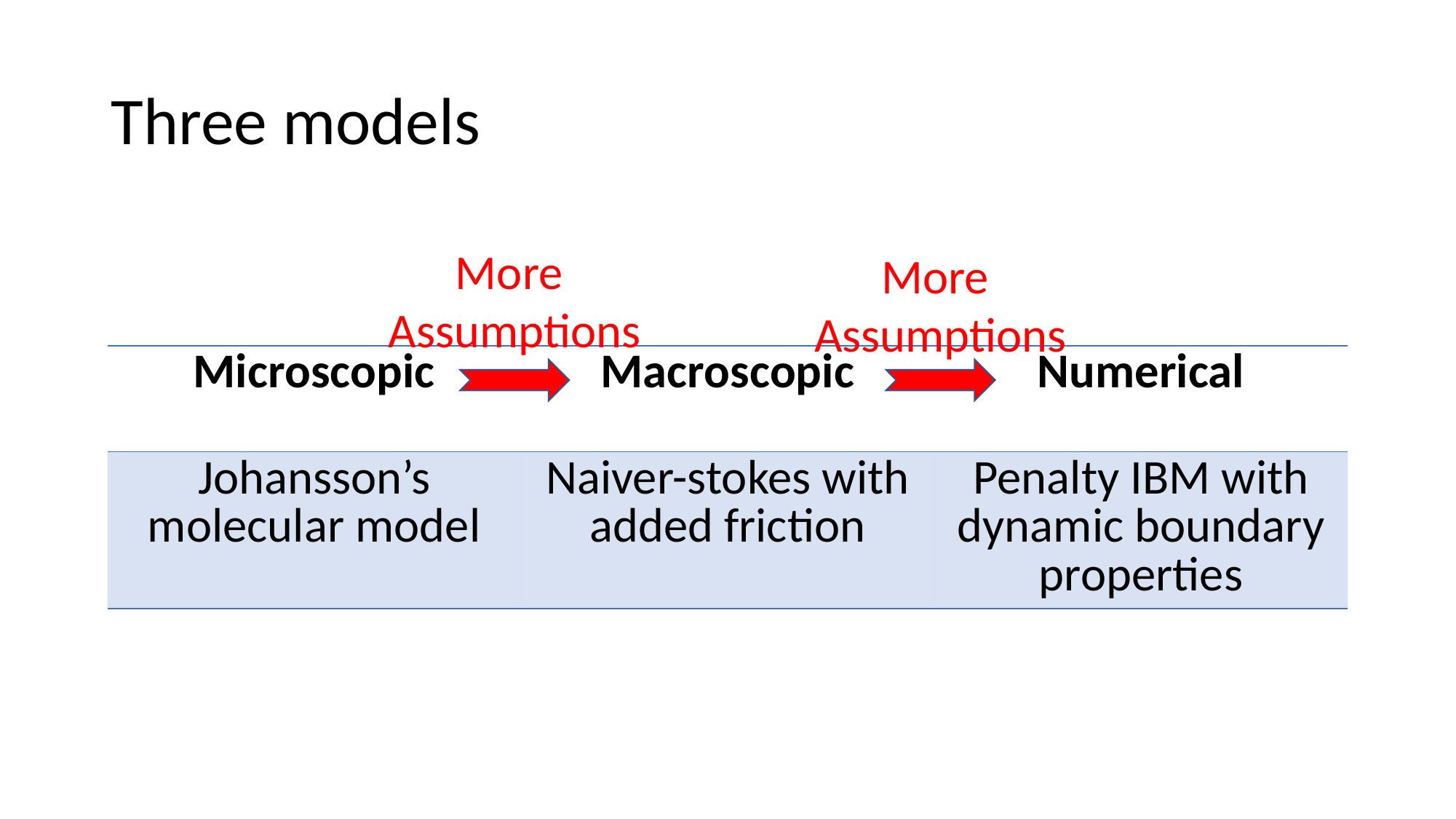

# Three models
More
Assumptions
More
Assumptions
| Microscopic | Macroscopic | Numerical |
| --- | --- | --- |
| Johansson’s molecular model | Naiver-stokes with added friction | Penalty IBM with dynamic boundary properties |